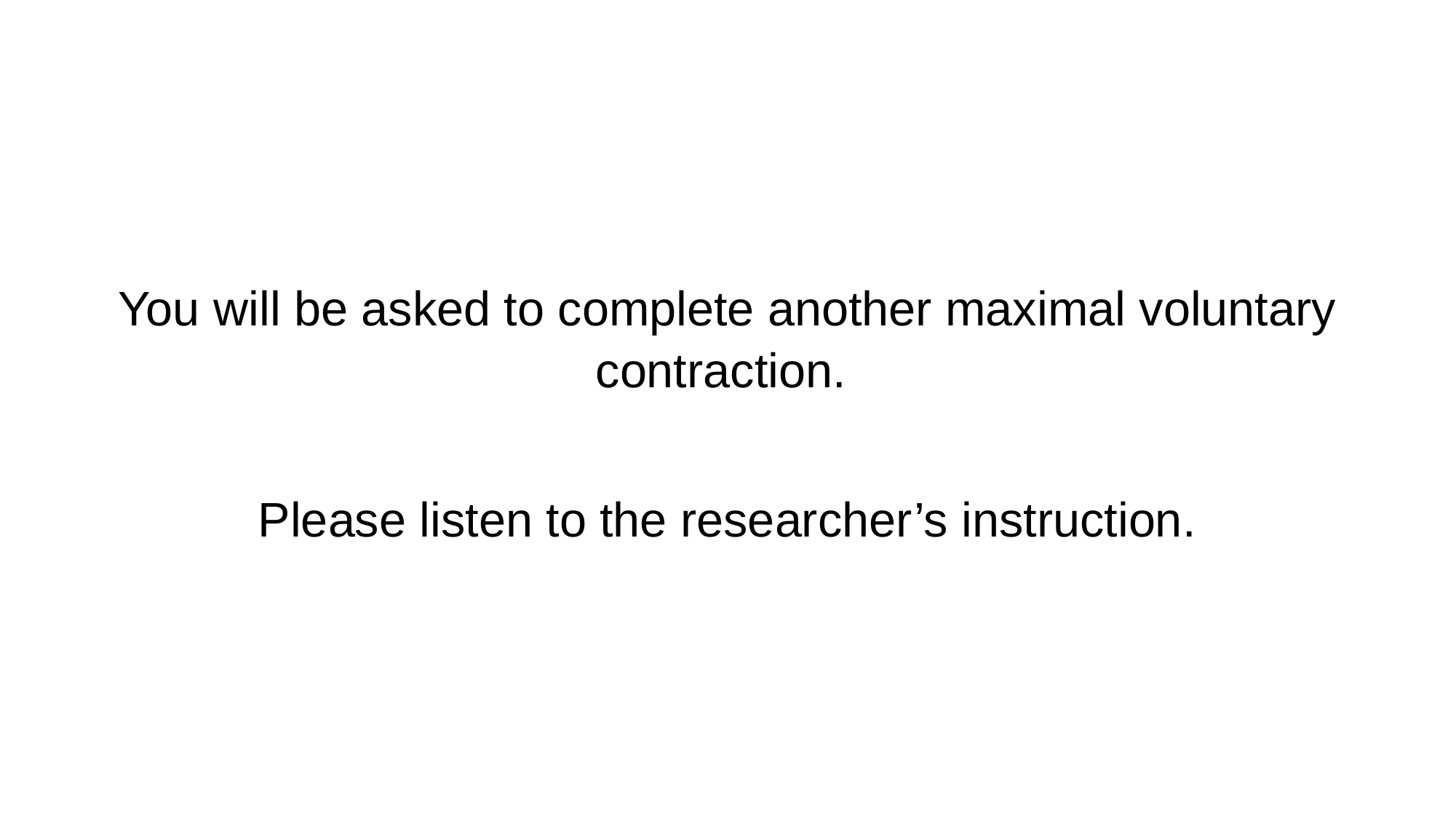

You will be asked to complete another maximal voluntary contraction.

Please listen to the researcher’s instruction.